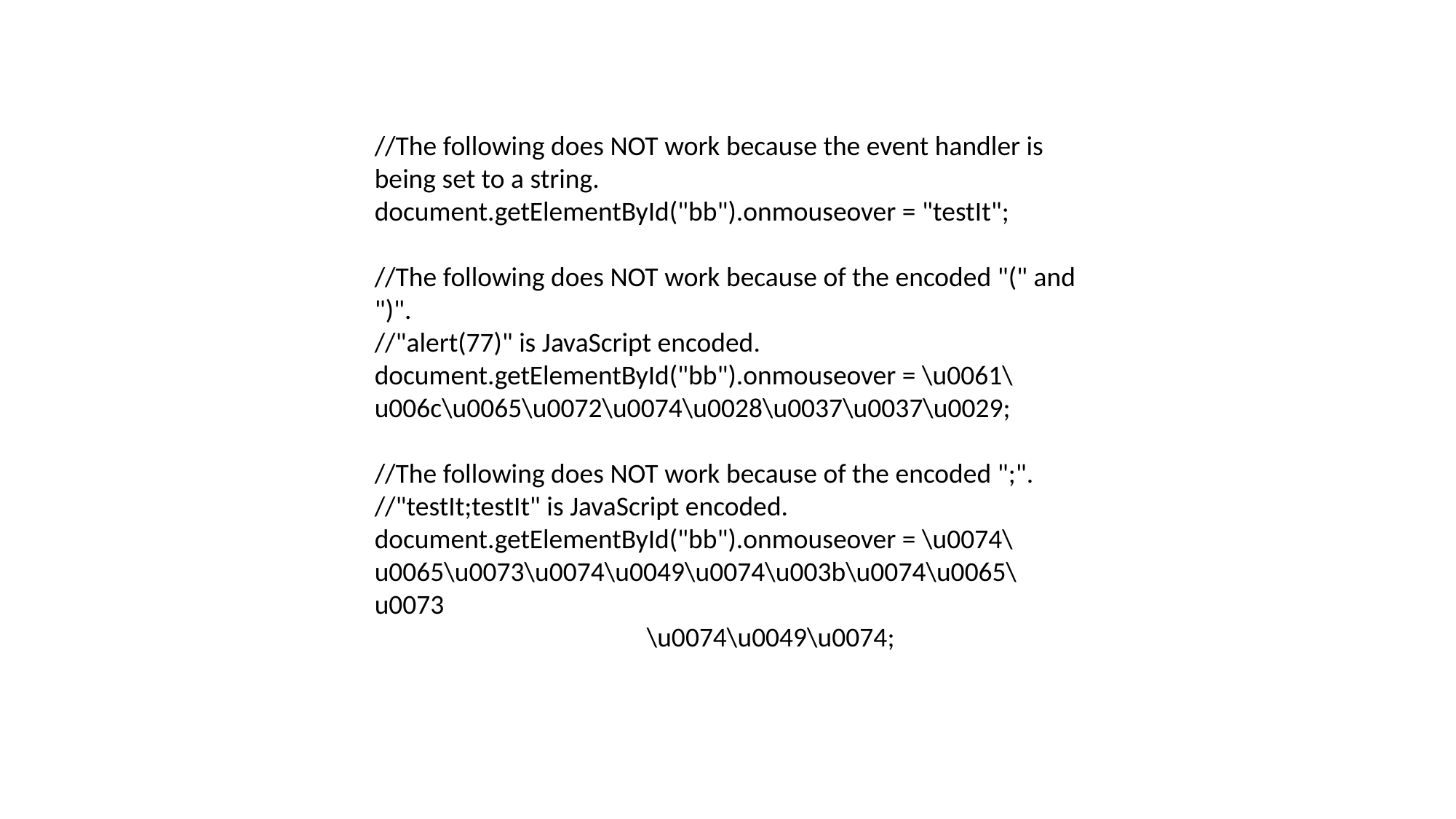

//The following does NOT work because the event handler is being set to a string.
document.getElementById("bb").onmouseover = "testIt";

//The following does NOT work because of the encoded "(" and ")".
//"alert(77)" is JavaScript encoded.
document.getElementById("bb").onmouseover = \u0061\u006c\u0065\u0072\u0074\u0028\u0037\u0037\u0029;

//The following does NOT work because of the encoded ";".
//"testIt;testIt" is JavaScript encoded.
document.getElementById("bb").onmouseover = \u0074\u0065\u0073\u0074\u0049\u0074\u003b\u0074\u0065\u0073
                                            \u0074\u0049\u0074;